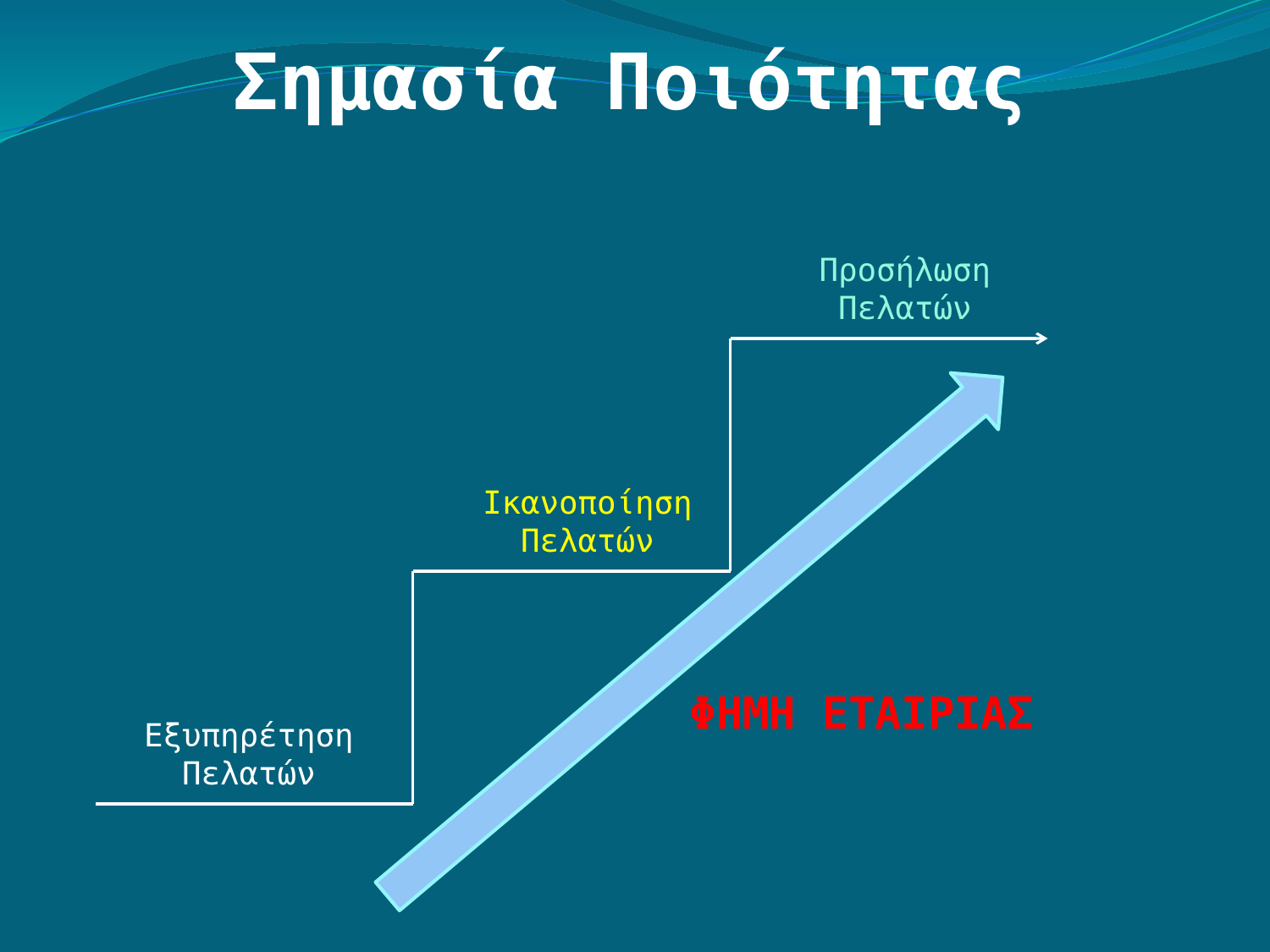

Σημασία Ποιότητας
Προσήλωση
Πελατών
Ικανοποίηση
Πελατών

ΦΗΜΗ ΕΤΑΙΡΙΑΣ
Εξυπηρέτηση
Πελατών